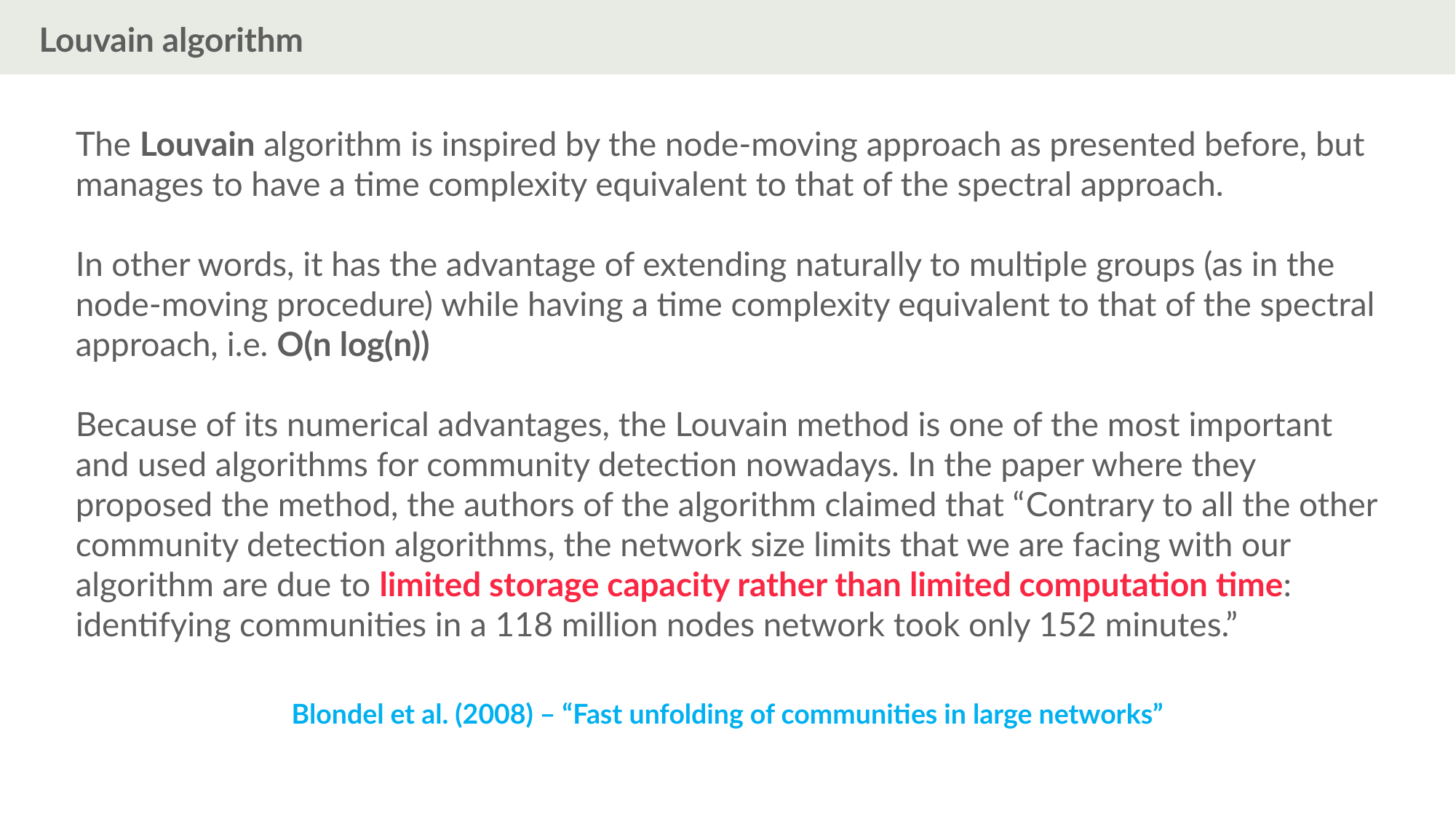

Louvain algorithm
The Louvain algorithm is inspired by the node-moving approach as presented before, but manages to have a time complexity equivalent to that of the spectral approach.

In other words, it has the advantage of extending naturally to multiple groups (as in the node-moving procedure) while having a time complexity equivalent to that of the spectral approach, i.e. O(n log(n))

Because of its numerical advantages, the Louvain method is one of the most important and used algorithms for community detection nowadays. In the paper where they proposed the method, the authors of the algorithm claimed that “Contrary to all the other community detection algorithms, the network size limits that we are facing with our algorithm are due to limited storage capacity rather than limited computation time: identifying communities in a 118 million nodes network took only 152 minutes.”
Blondel et al. (2008) – “Fast unfolding of communities in large networks”